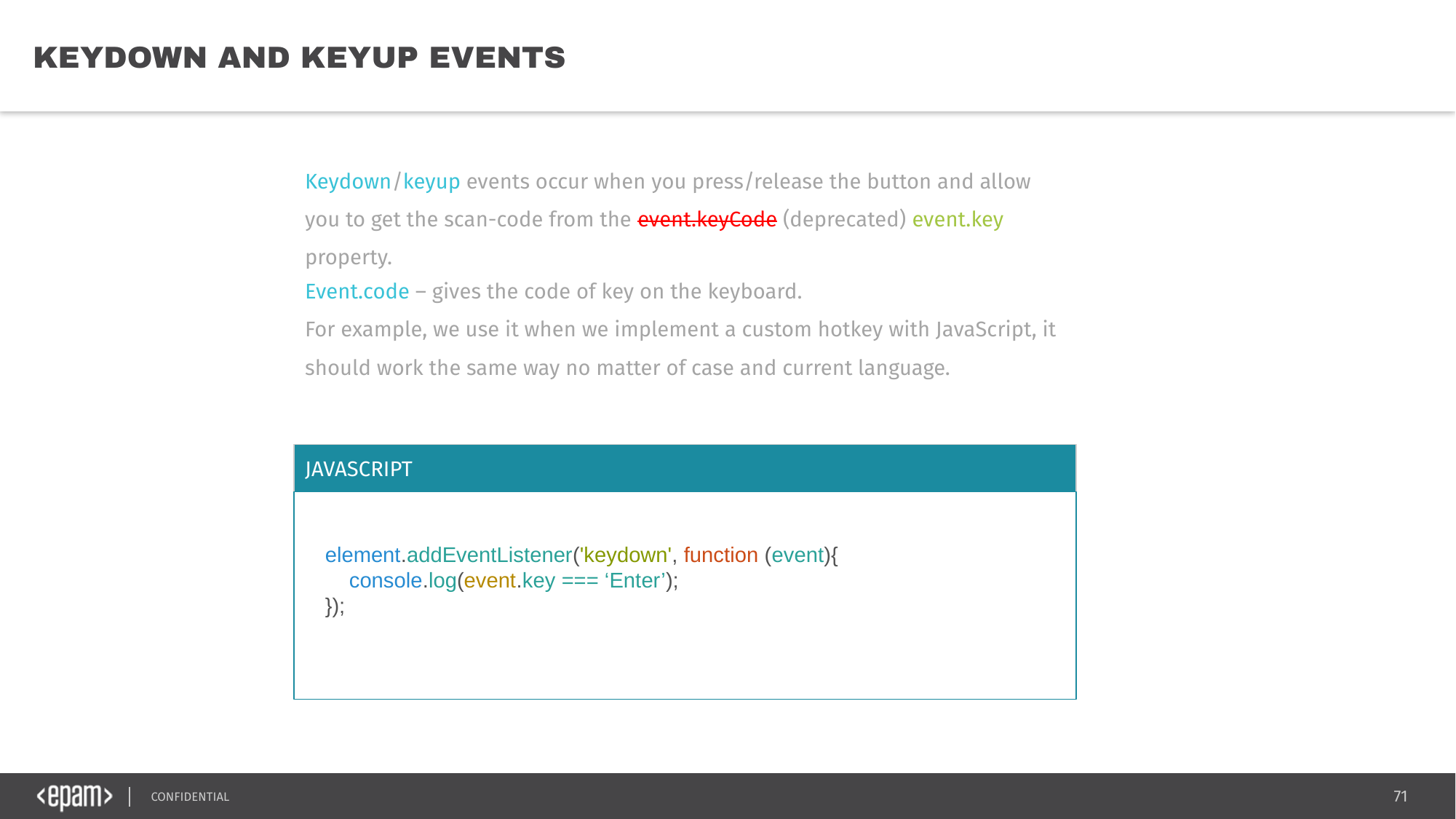

KEYDOWN AND KEYUP EVENTS
Keydown/keyup events occur when you press/release the button and allow you to get the scan-code from the event.keyCode (deprecated) event.key property.
Event.code – gives the code of key on the keyboard.
For example, we use it when we implement a custom hotkey with JavaScript, it should work the same way no matter of case and current language.
JAVASCRIPT

element.addEventListener('keydown', function (event){
    console.log(event.key === ‘Enter’);
});
​